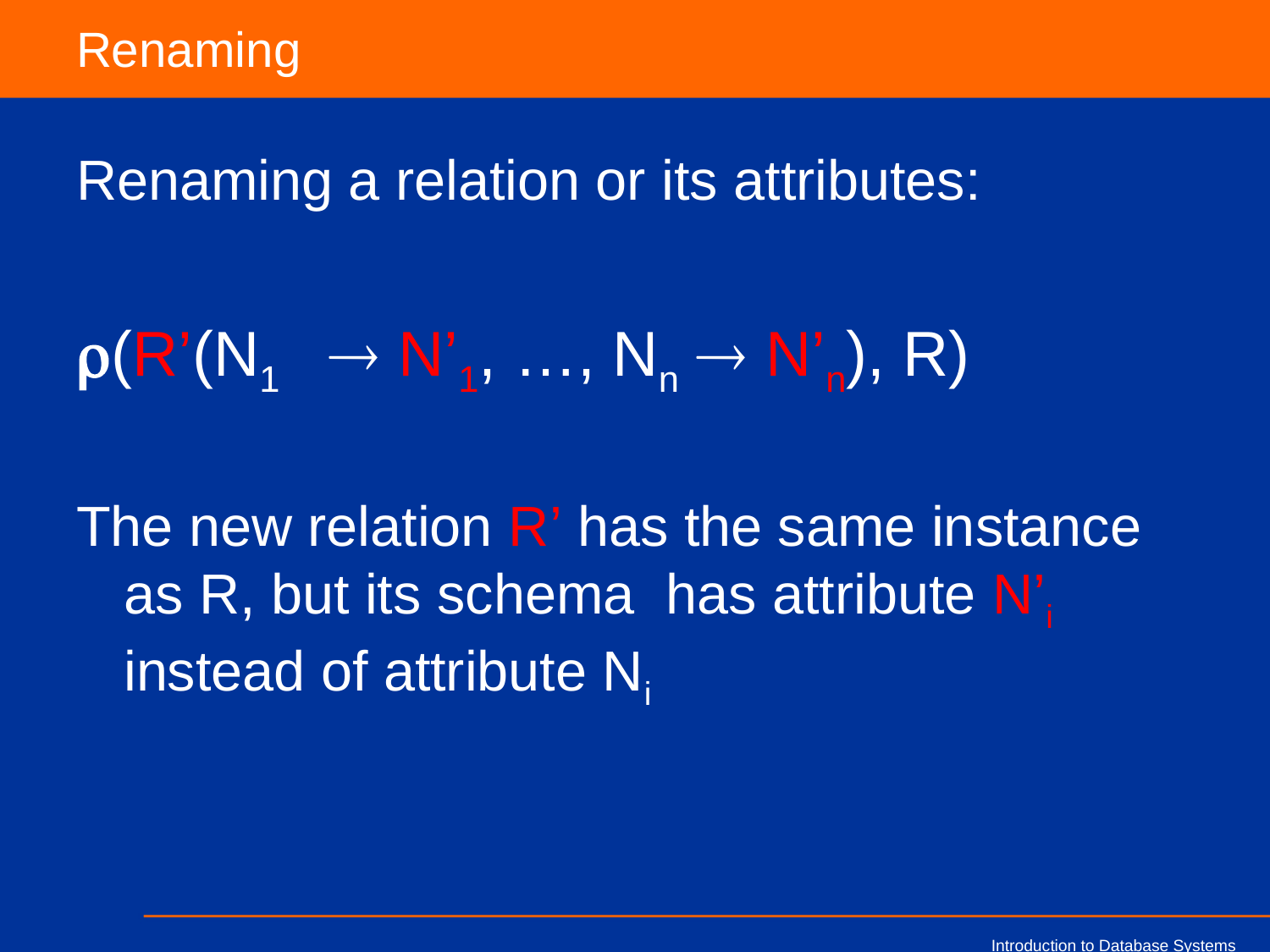

# Renaming
Renaming a relation or its attributes:

ρ(R’(N1  → N’1, …, Nn → N’n), R)

The new relation R’ has the same instance as R, but its schema  has attribute N’i instead of attribute Ni

Introduction to Database Systems